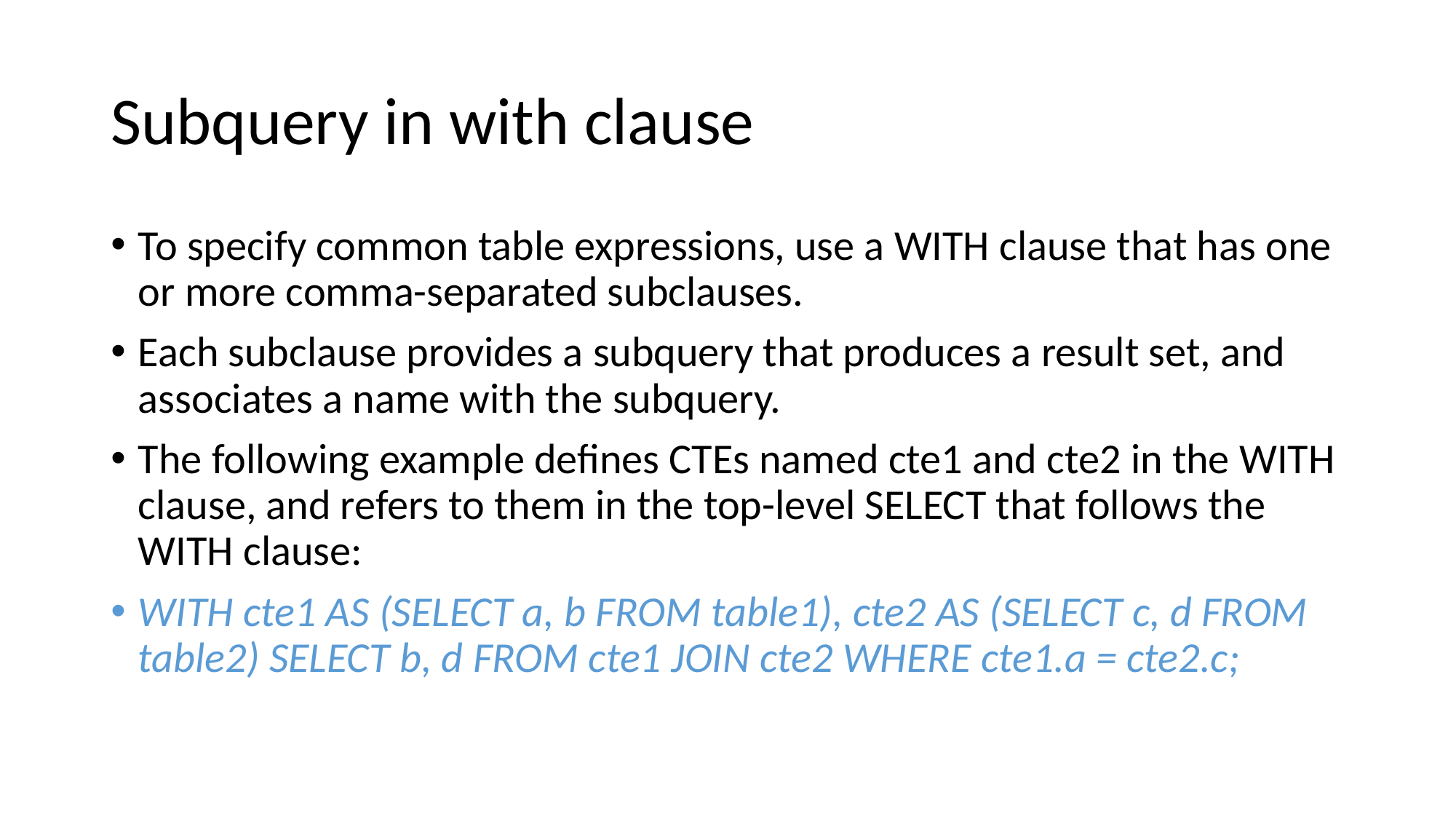

# Subquery in with clause
To specify common table expressions, use a WITH clause that has one or more comma-separated subclauses.
Each subclause provides a subquery that produces a result set, and associates a name with the subquery.
The following example defines CTEs named cte1 and cte2 in the WITH clause, and refers to them in the top-level SELECT that follows the WITH clause:
WITH cte1 AS (SELECT a, b FROM table1), cte2 AS (SELECT c, d FROM table2) SELECT b, d FROM cte1 JOIN cte2 WHERE cte1.a = cte2.c;